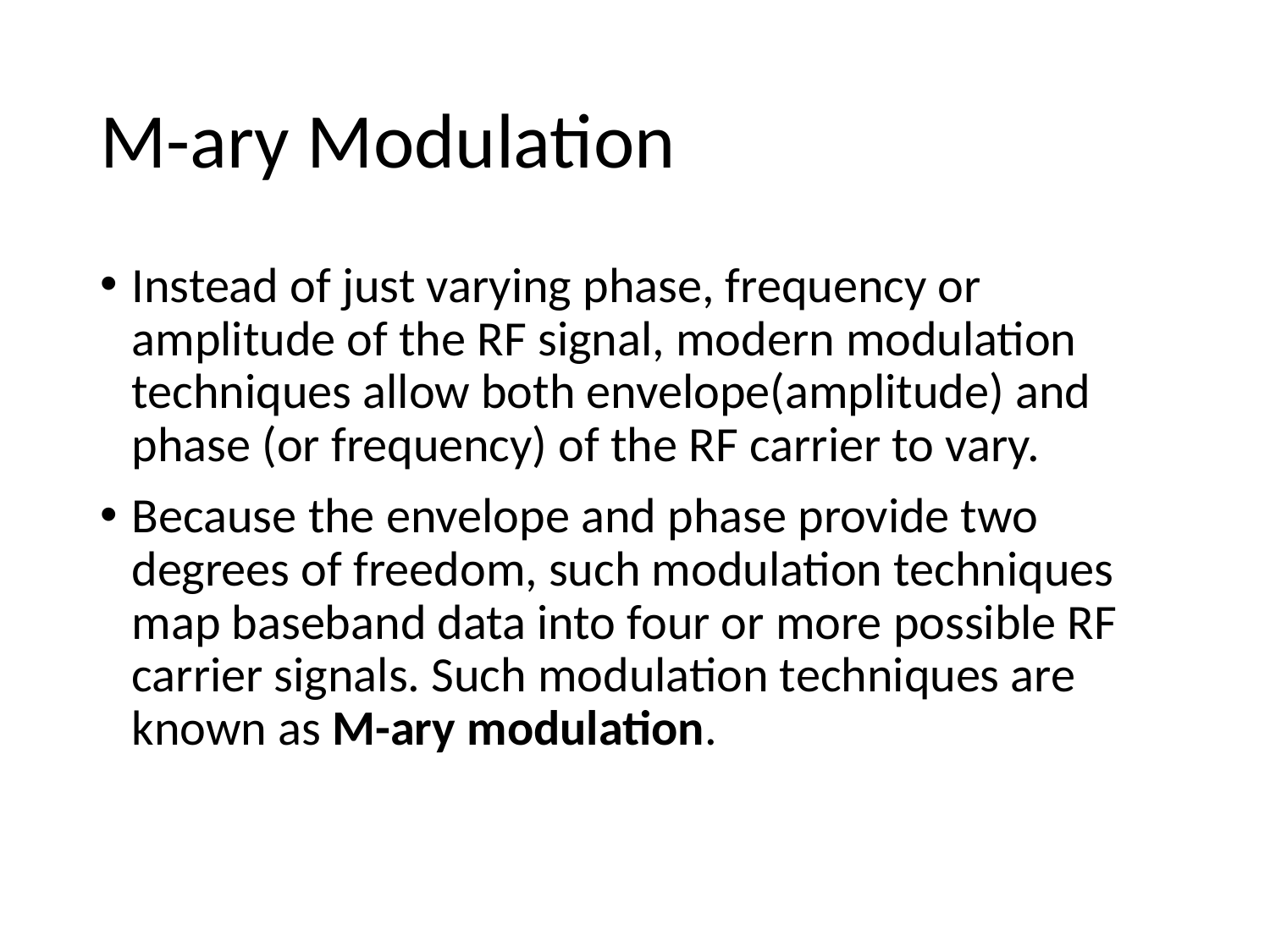

# M-ary Modulation
Instead of just varying phase, frequency or amplitude of the RF signal, modern modulation techniques allow both envelope(amplitude) and phase (or frequency) of the RF carrier to vary.
Because the envelope and phase provide two degrees of freedom, such modulation techniques map baseband data into four or more possible RF carrier signals. Such modulation techniques are known as M-ary modulation.